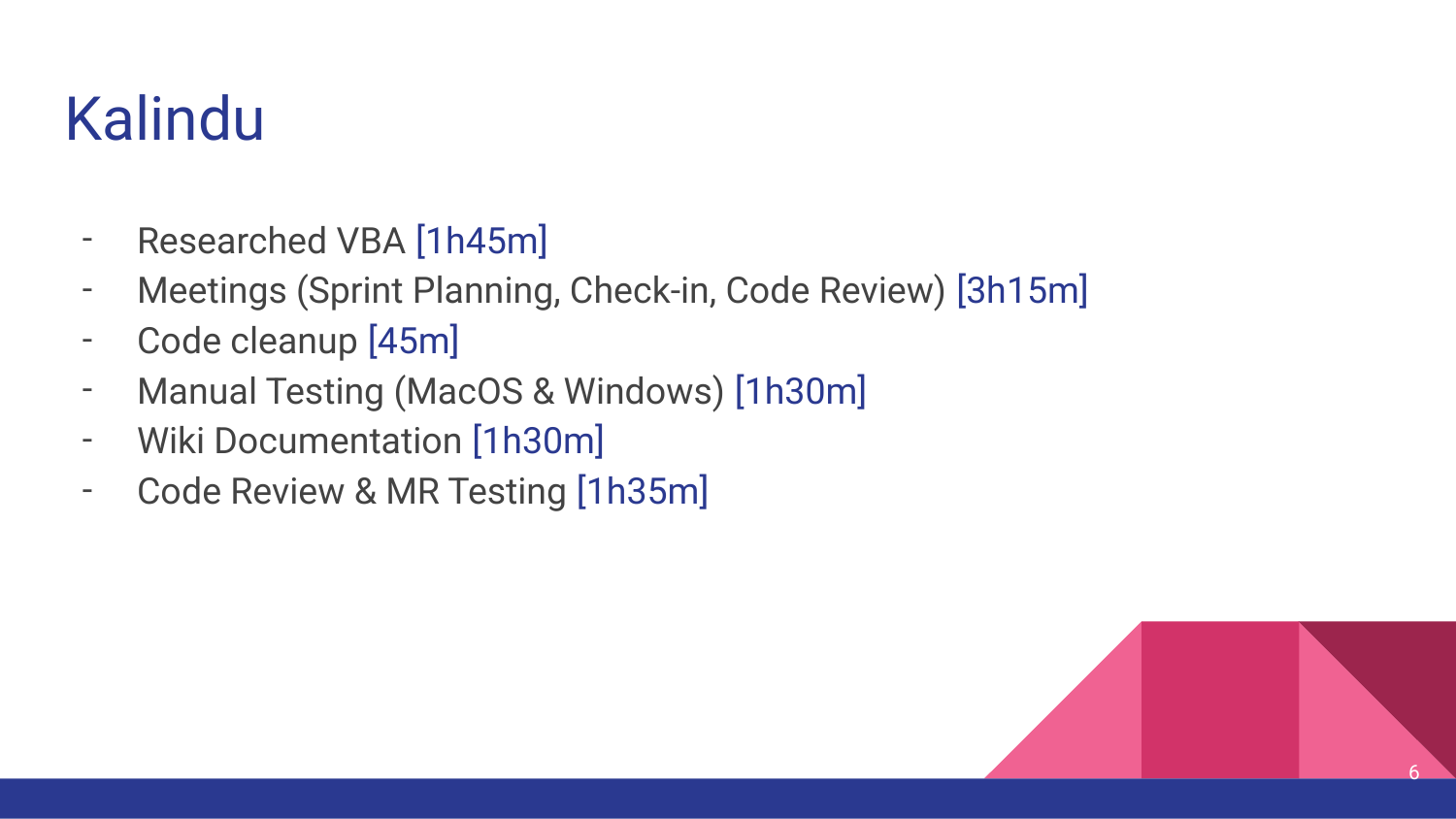

# Kalindu
Researched VBA [1h45m]
Meetings (Sprint Planning, Check-in, Code Review) [3h15m]
Code cleanup [45m]
Manual Testing (MacOS & Windows) [1h30m]
Wiki Documentation [1h30m]
Code Review & MR Testing [1h35m]
6